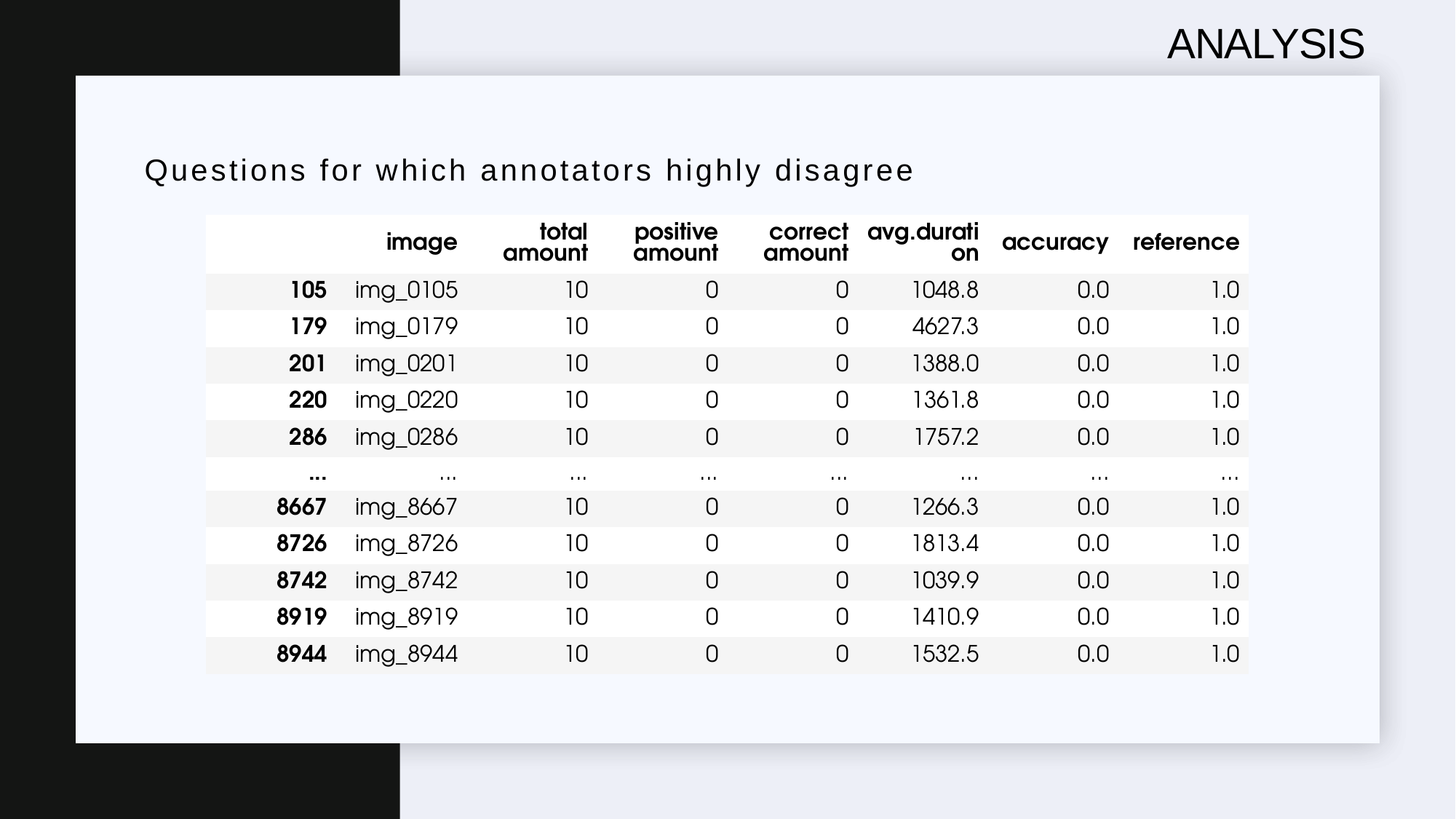

# ANALYSIS

Questions for which annotators highly disagree

|  | image | total amount | positive amount | correct amount | avg.duration | accuracy | reference |
| --- | --- | --- | --- | --- | --- | --- | --- |
| 105 | img\_0105 | 10 | 0 | 0 | 1048.8 | 0.0 | 1.0 |
| 179 | img\_0179 | 10 | 0 | 0 | 4627.3 | 0.0 | 1.0 |
| 201 | img\_0201 | 10 | 0 | 0 | 1388.0 | 0.0 | 1.0 |
| 220 | img\_0220 | 10 | 0 | 0 | 1361.8 | 0.0 | 1.0 |
| 286 | img\_0286 | 10 | 0 | 0 | 1757.2 | 0.0 | 1.0 |
| ... | ... | ... | ... | ... | ... | ... | ... |
| 8667 | img\_8667 | 10 | 0 | 0 | 1266.3 | 0.0 | 1.0 |
| 8726 | img\_8726 | 10 | 0 | 0 | 1813.4 | 0.0 | 1.0 |
| 8742 | img\_8742 | 10 | 0 | 0 | 1039.9 | 0.0 | 1.0 |
| 8919 | img\_8919 | 10 | 0 | 0 | 1410.9 | 0.0 | 1.0 |
| 8944 | img\_8944 | 10 | 0 | 0 | 1532.5 | 0.0 | 1.0 |